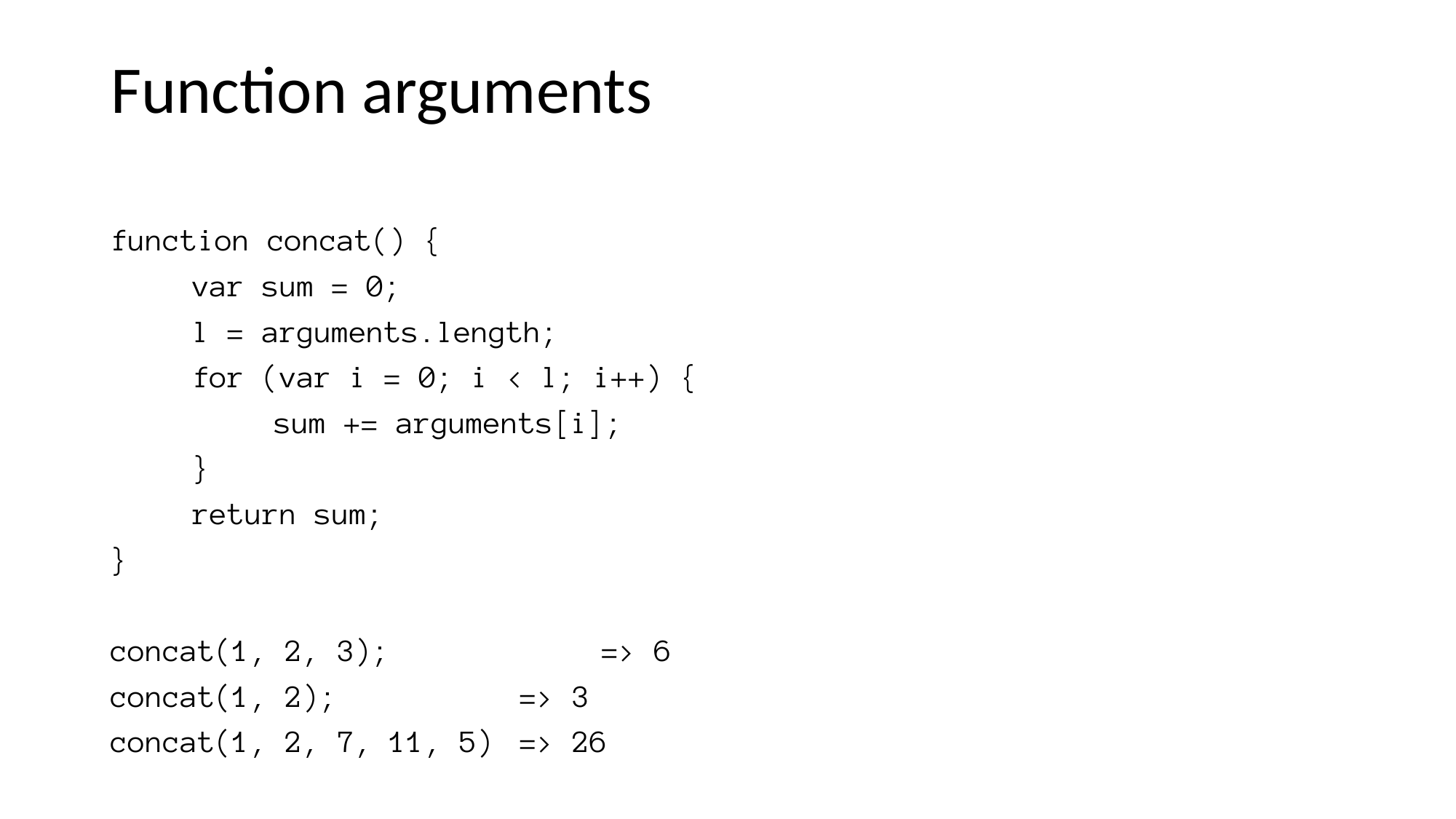

# Function arguments
function concat() {
	var sum = 0;
	l = arguments.length;
	for (var i = 0; i < l; i++) {
		sum += arguments[i];
	}
	return sum;
}

concat(1, 2, 3);			=> 6
concat(1, 2);			=> 3
concat(1, 2, 7, 11, 5)	=> 26